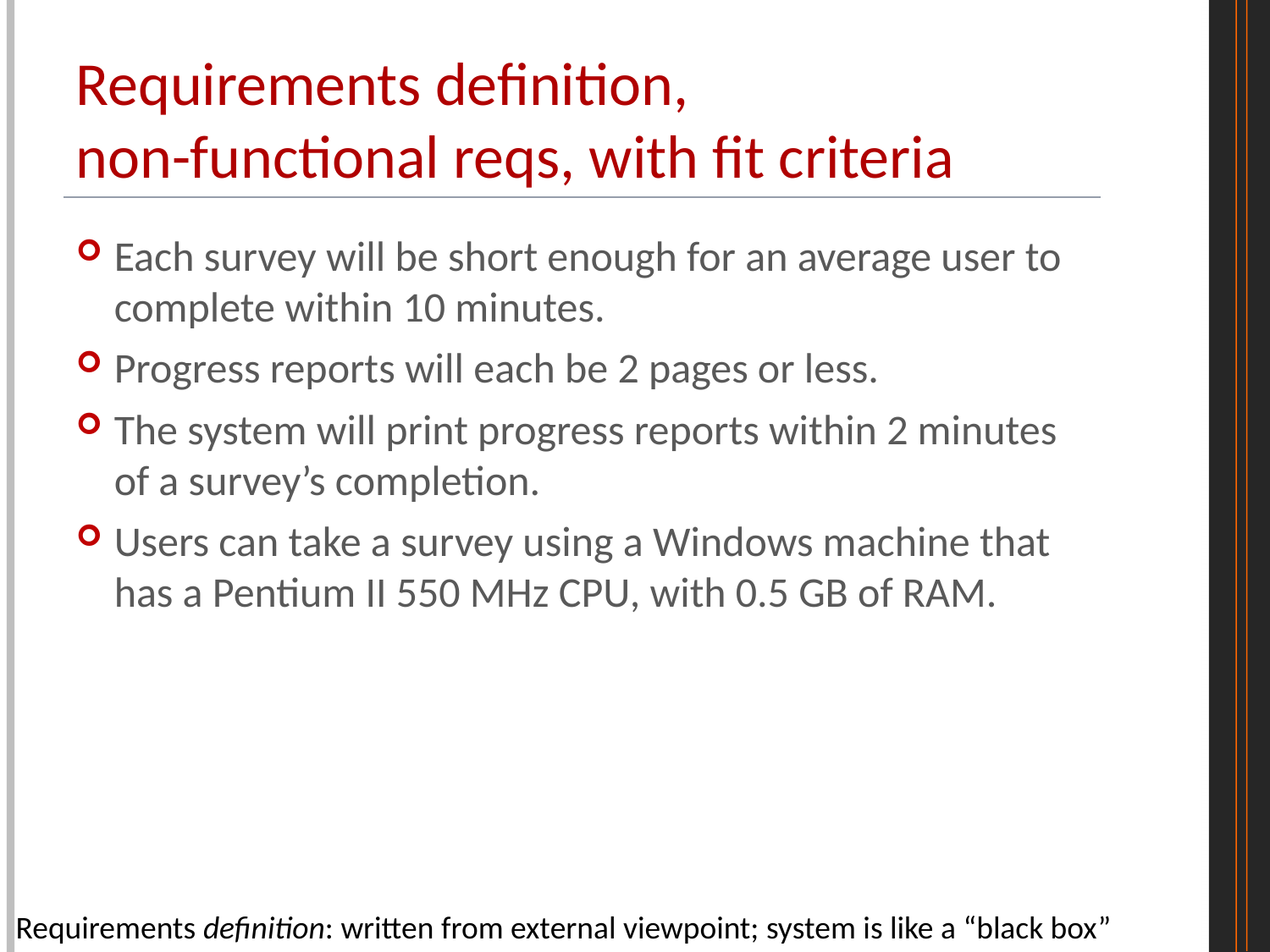

# Requirements definition, non-functional reqs, with fit criteria
Each survey will be short enough for an average user to complete within 10 minutes.
Progress reports will each be 2 pages or less.
The system will print progress reports within 2 minutes of a survey’s completion.
Users can take a survey using a Windows machine that has a Pentium II 550 MHz CPU, with 0.5 GB of RAM.
Requirements definition: written from external viewpoint; system is like a “black box”